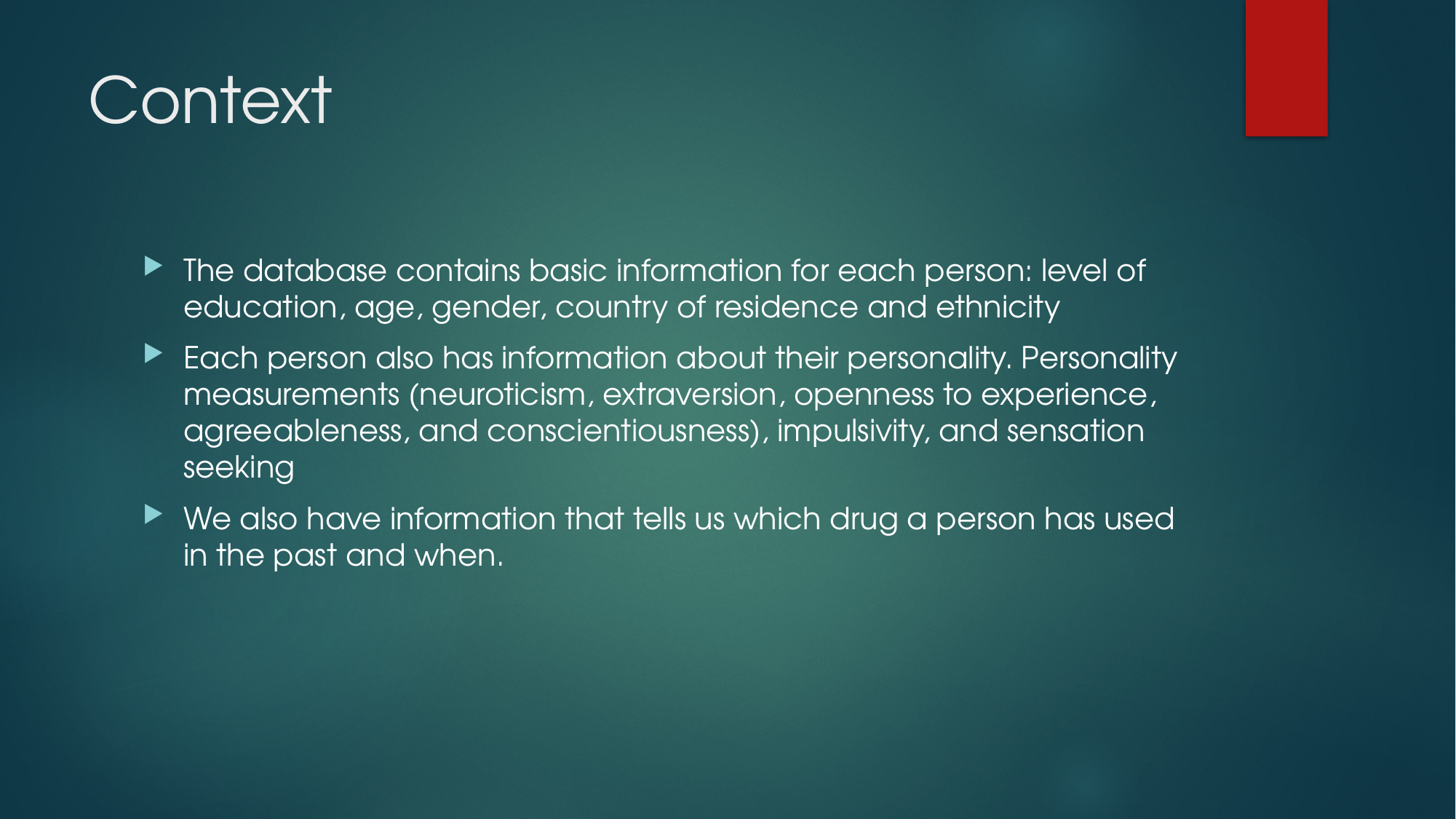

# Context
The database contains basic information for each person: level of education, age, gender, country of residence and ethnicity
Each person also has information about their personality. Personality measurements (neuroticism, extraversion, openness to experience, agreeableness, and conscientiousness), impulsivity, and sensation seeking
We also have information that tells us which drug a person has used in the past and when.